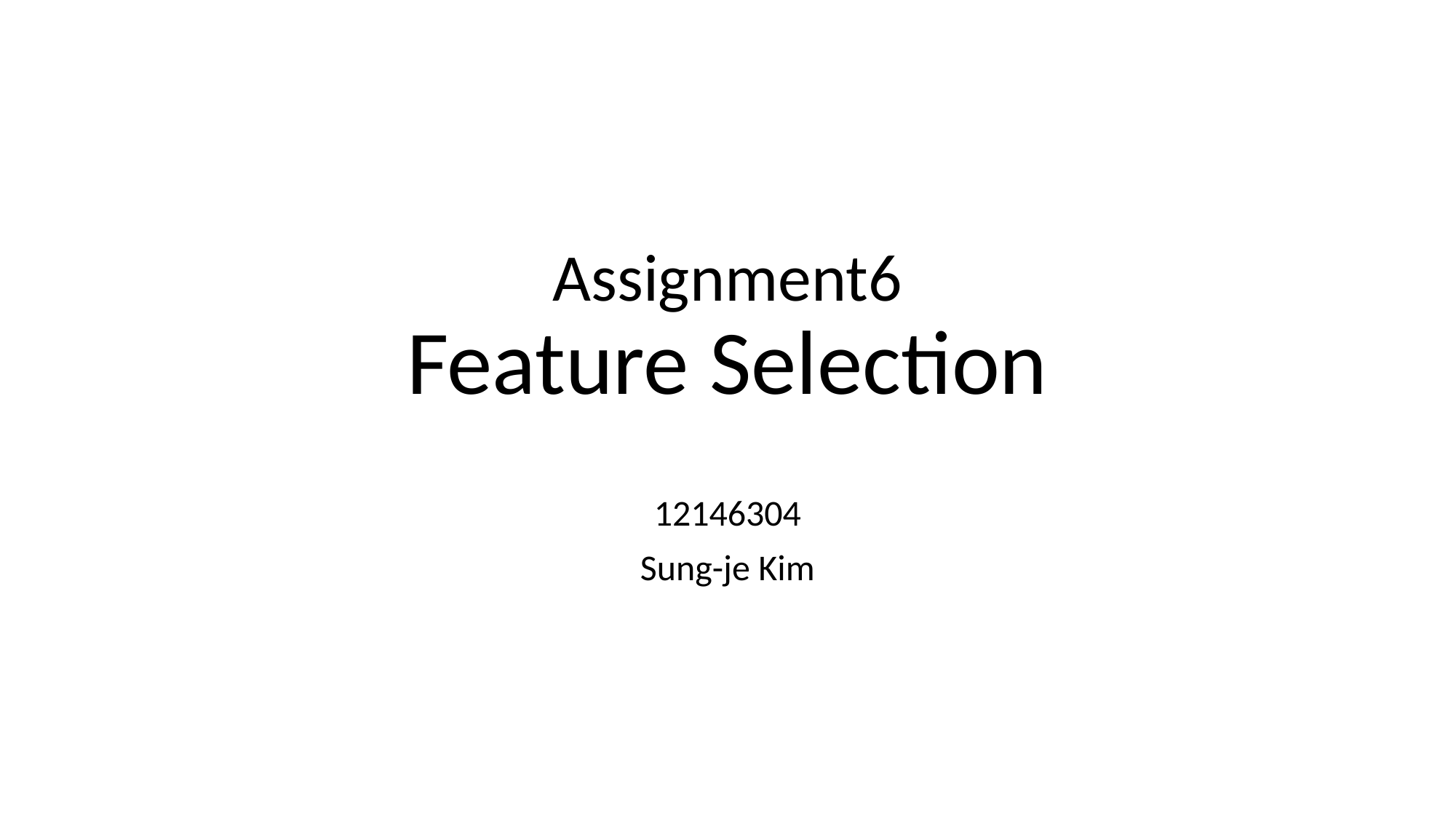

# Assignment6 Feature Selection

12146304
Sung-je Kim